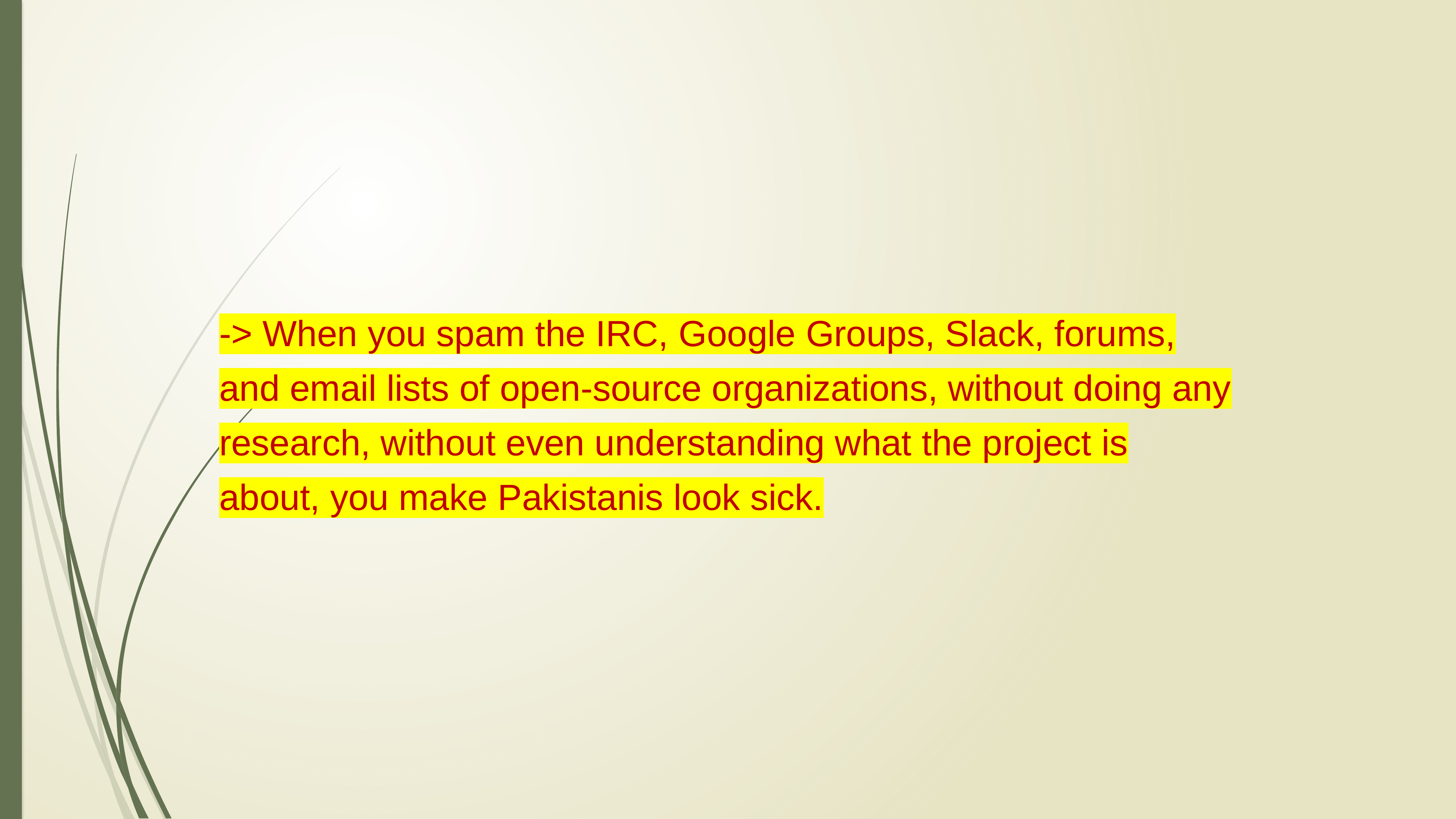

-> When you spam the IRC, Google Groups, Slack, forums, and email lists of open-source organizations, without doing any research, without even understanding what the project is about, you make Pakistanis look sick.